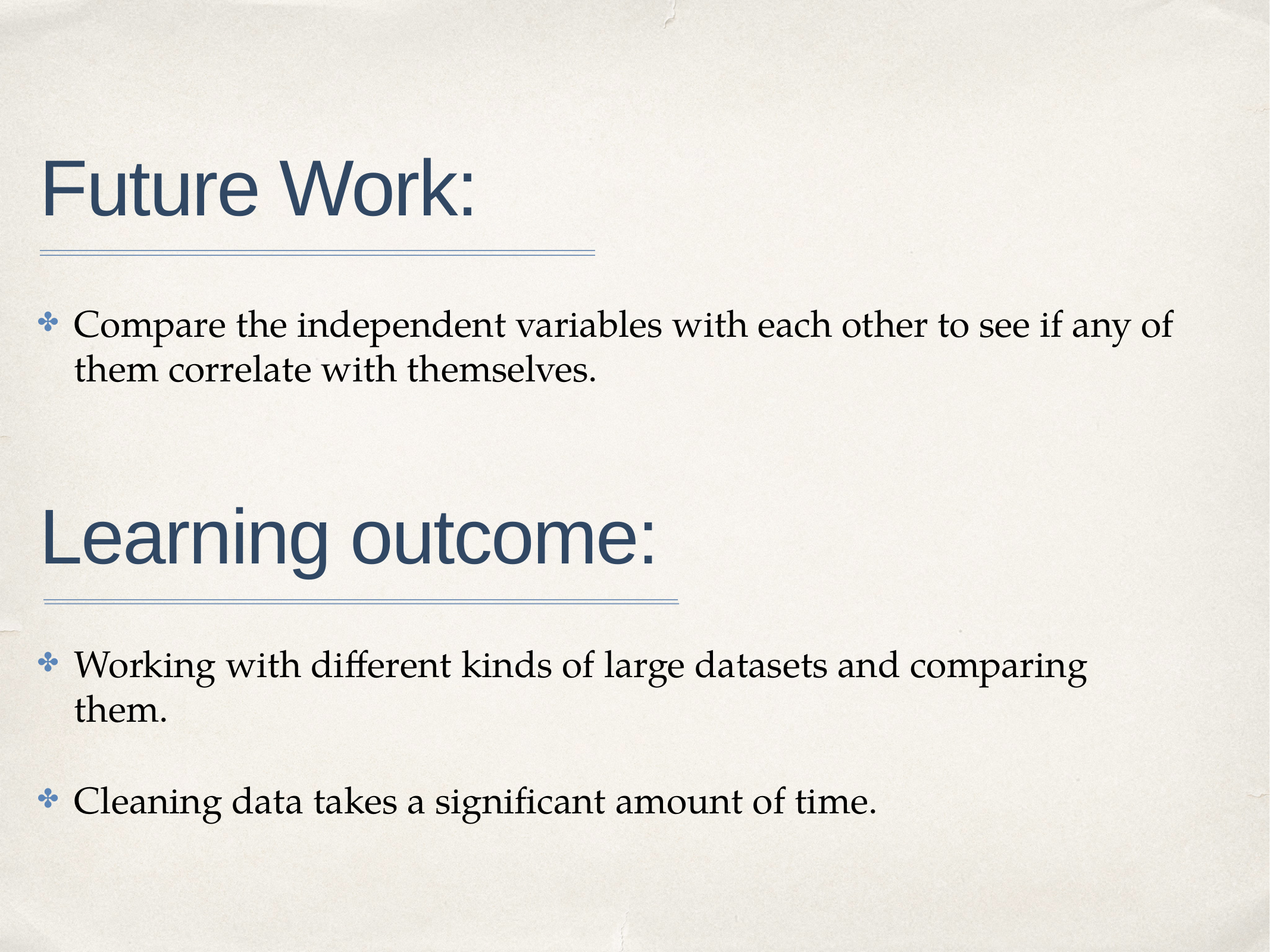

# Future Work:
Compare the independent variables with each other to see if any of them correlate with themselves.
Learning outcome:

Working with different kinds of large datasets and comparing them.
Cleaning data takes a significant amount of time.